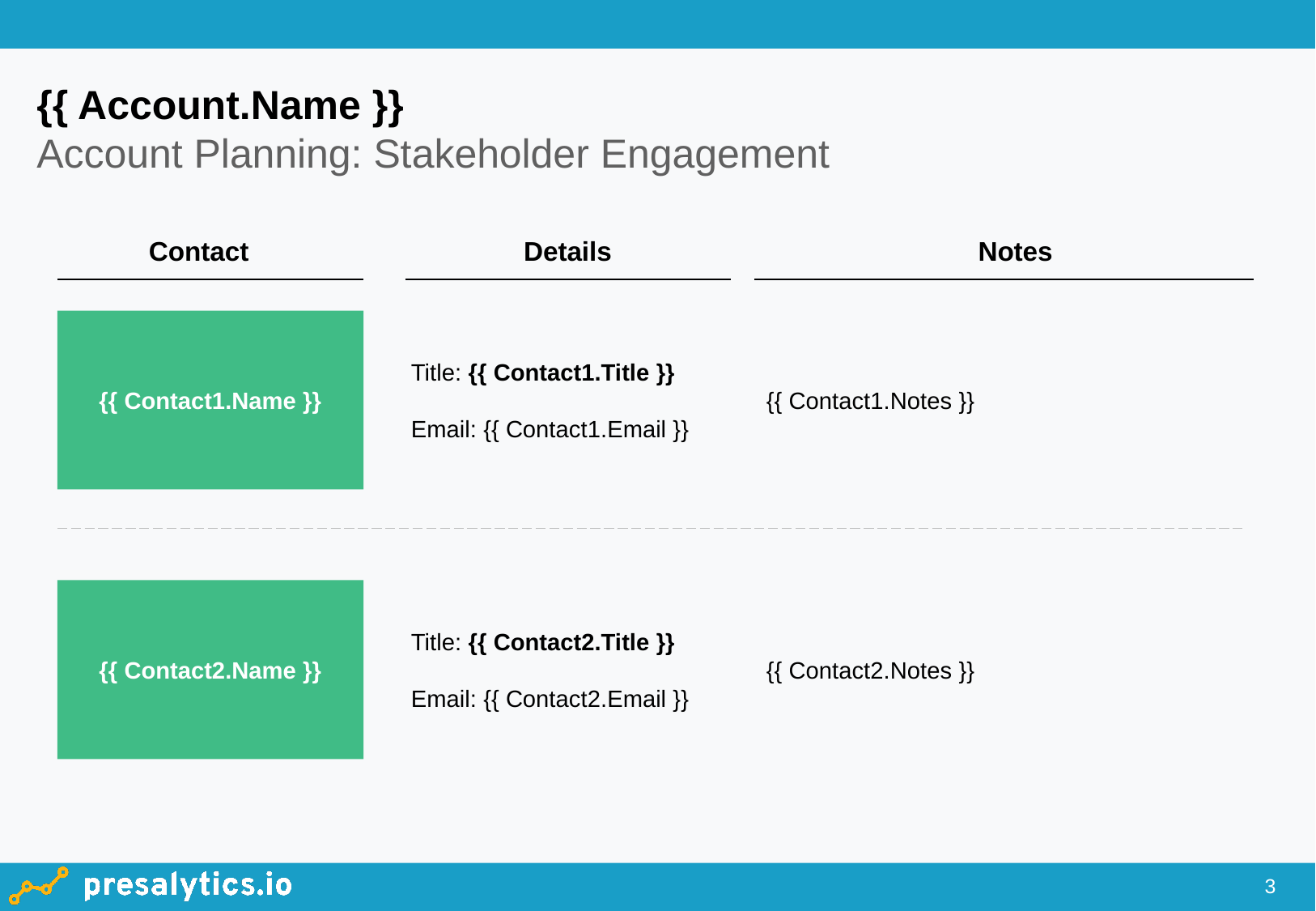

# {{ Account.Name }} Account Planning: Stakeholder Engagement
Contact
Details
Notes
{{ Contact1.Name }}
Title: {{ Contact1.Title }}

Email: {{ Contact1.Email }}
{{ Contact1.Notes }}
{{ Contact2.Name }}
Title: {{ Contact2.Title }}

Email: {{ Contact2.Email }}
{{ Contact2.Notes }}
3